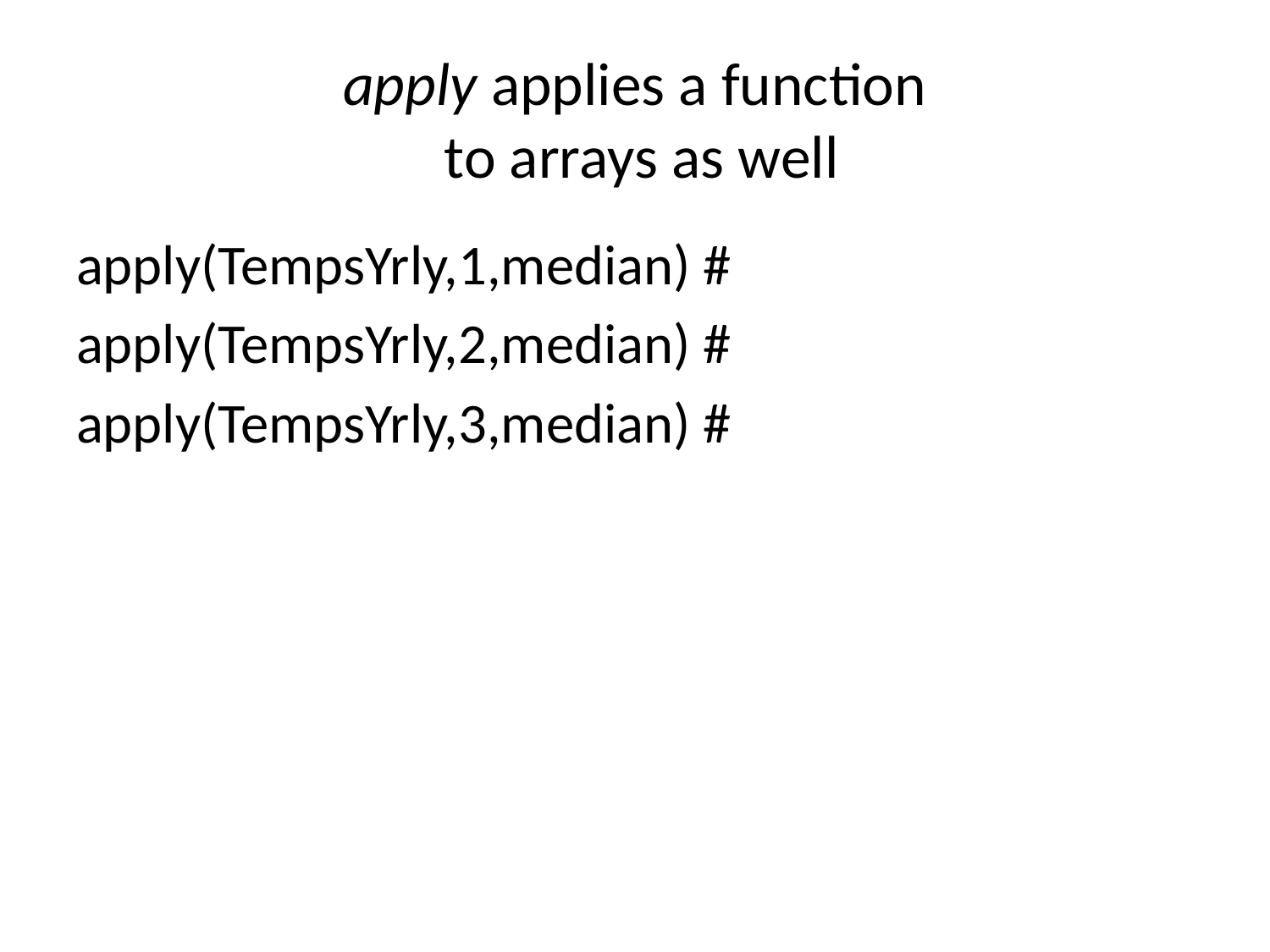

# apply applies a function to arrays as well
apply(TempsYrly,1,median) #
apply(TempsYrly,2,median) #
apply(TempsYrly,3,median) #